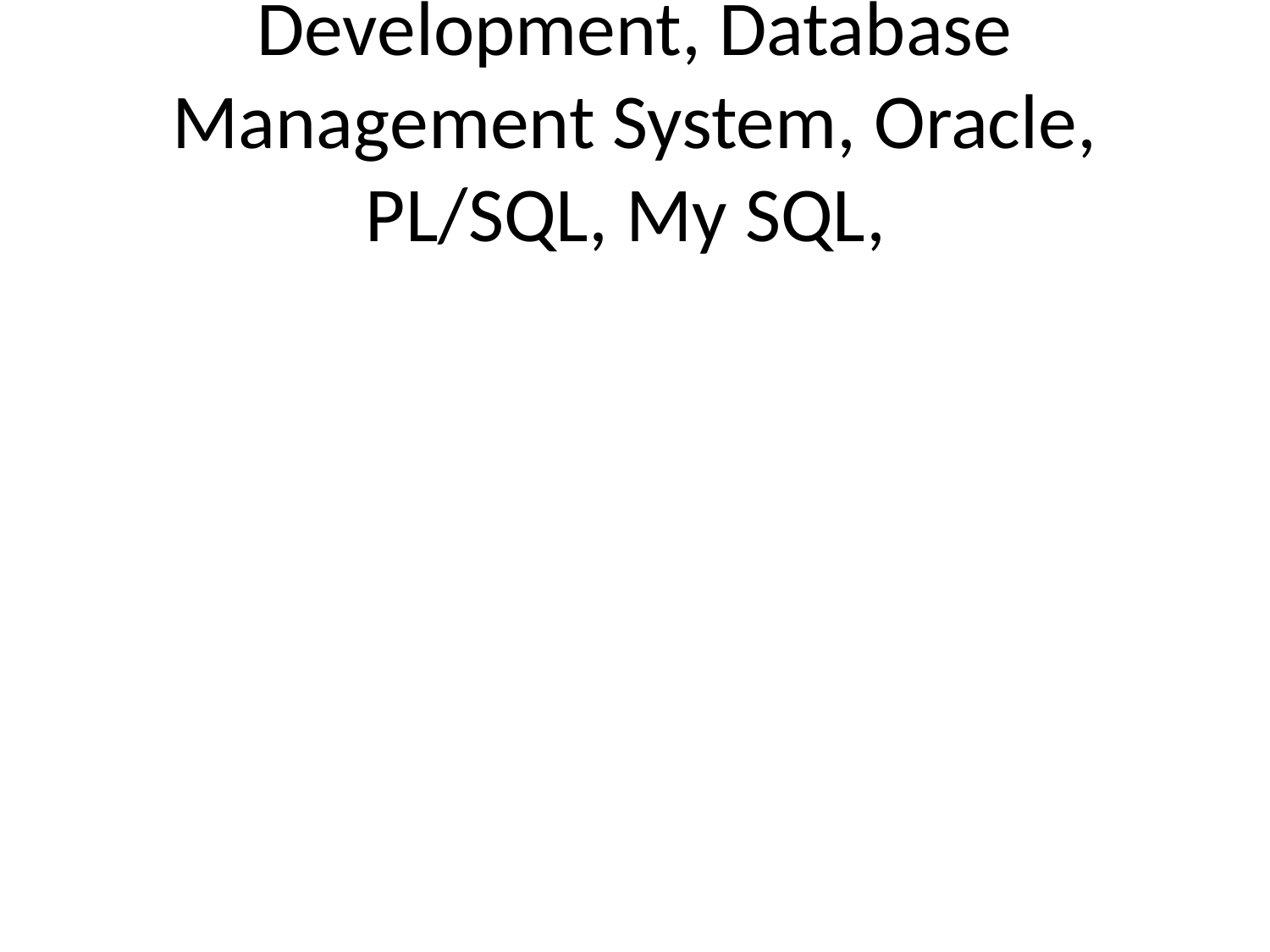

# Development, Database Management System, Oracle, PL/SQL, My SQL,